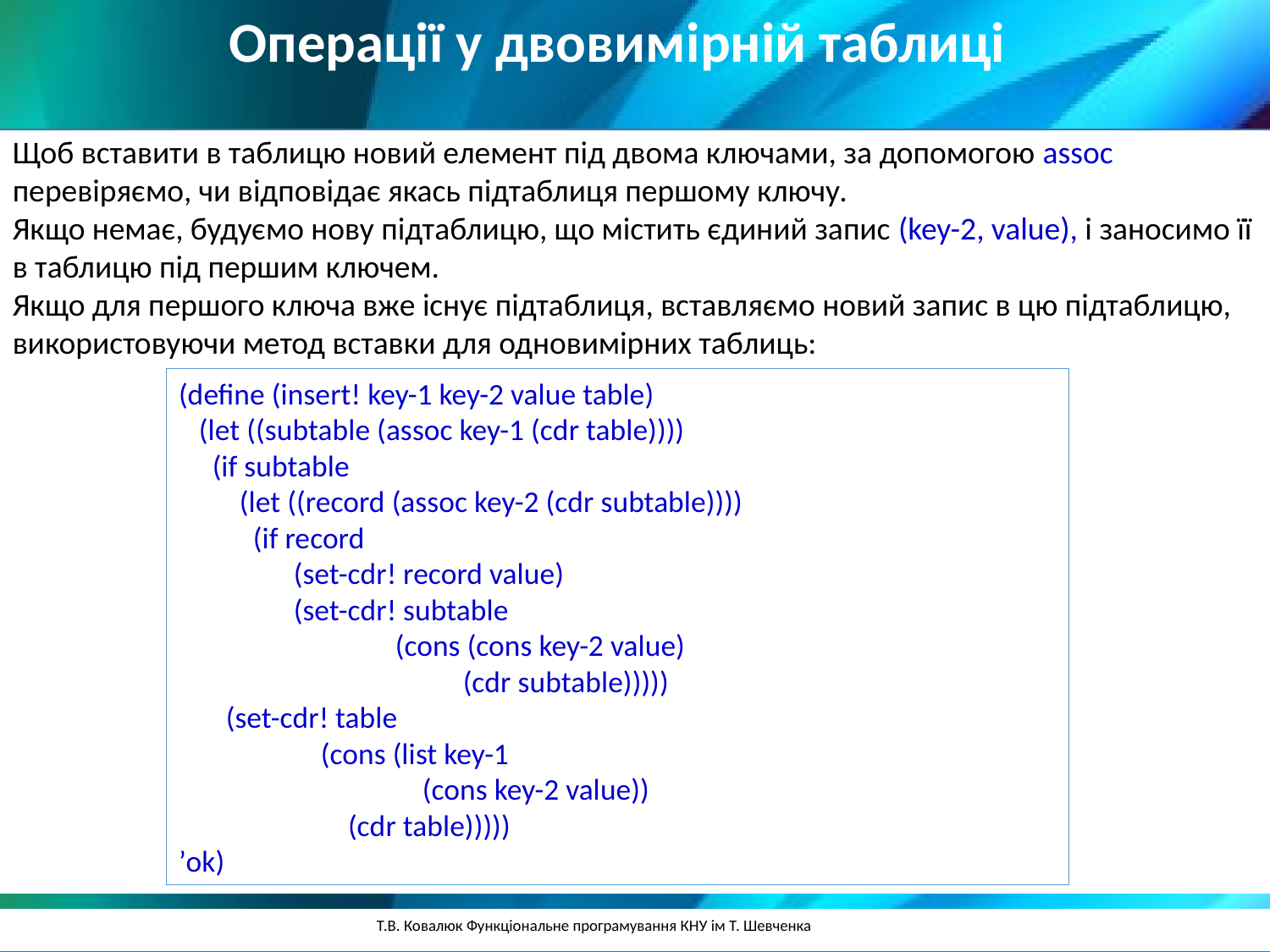

Операції у двовимірній таблиці
Щоб вставити в таблицю новий елемент під двома ключами, за допомогою assoc перевіряємо, чи відповідає якась підтаблиця першому ключу.
Якщо немає, будуємо нову підтаблицю, що містить єдиний запис (key-2, value), і заносимо її в таблицю під першим ключем.
Якщо для першого ключа вже існує підтаблиця, вставляємо новий запис в цю підтаблицю, використовуючи метод вставки для одновимірних таблиць:
(define (insert! key-1 key-2 value table)
   (let ((subtable (assoc key-1 (cdr table))))
     (if subtable
         (let ((record (assoc key-2 (cdr subtable))))
           (if record
                 (set-cdr! record value)
                 (set-cdr! subtable
                                (cons (cons key-2 value)
                                          (cdr subtable)))))
       (set-cdr! table
                     (cons (list key-1
                                    (cons key-2 value))
                         (cdr table)))))
’ok)